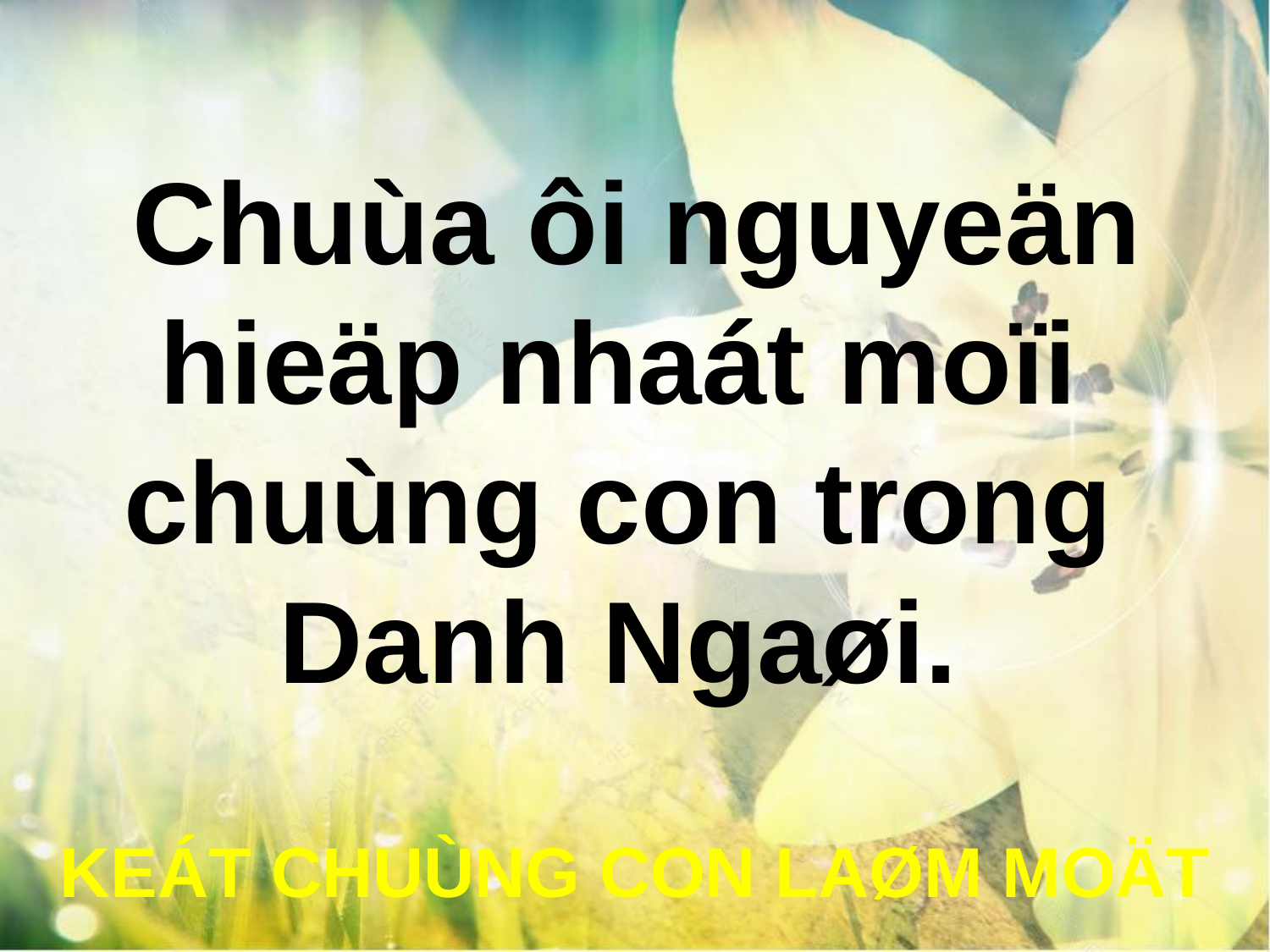

Chuùa ôi nguyeän
hieäp nhaát moïi
chuùng con trong
Danh Ngaøi.
KEÁT CHUÙNG CON LAØM MOÄT